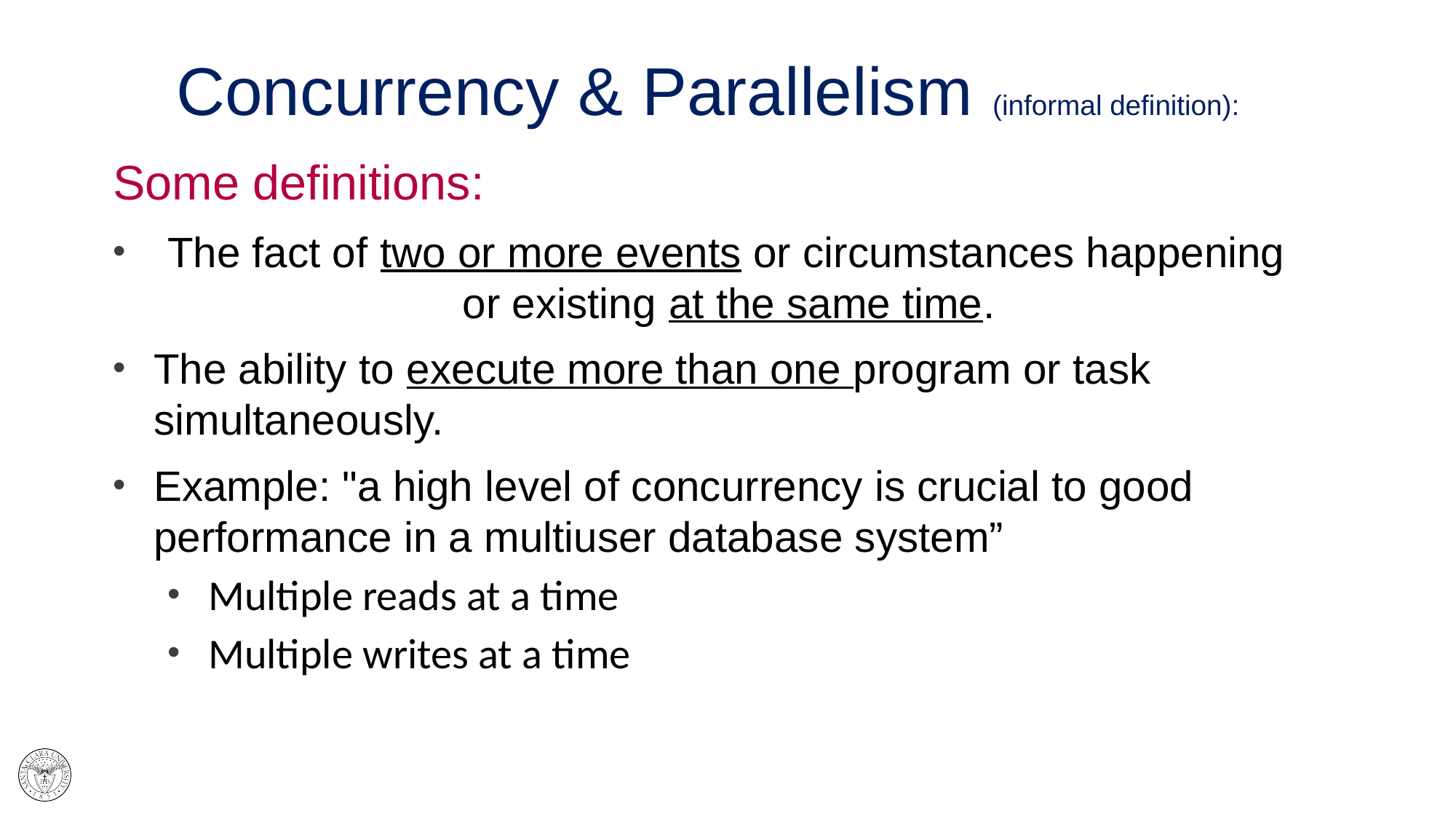

# Concurrency & Parallelism (informal definition):
Some definitions:
The fact of two or more events or circumstances happening                              or existing at the same time.
The ability to execute more than one program or task simultaneously.
Example: "a high level of concurrency is crucial to good performance in a multiuser database system”
Multiple reads at a time
Multiple writes at a time